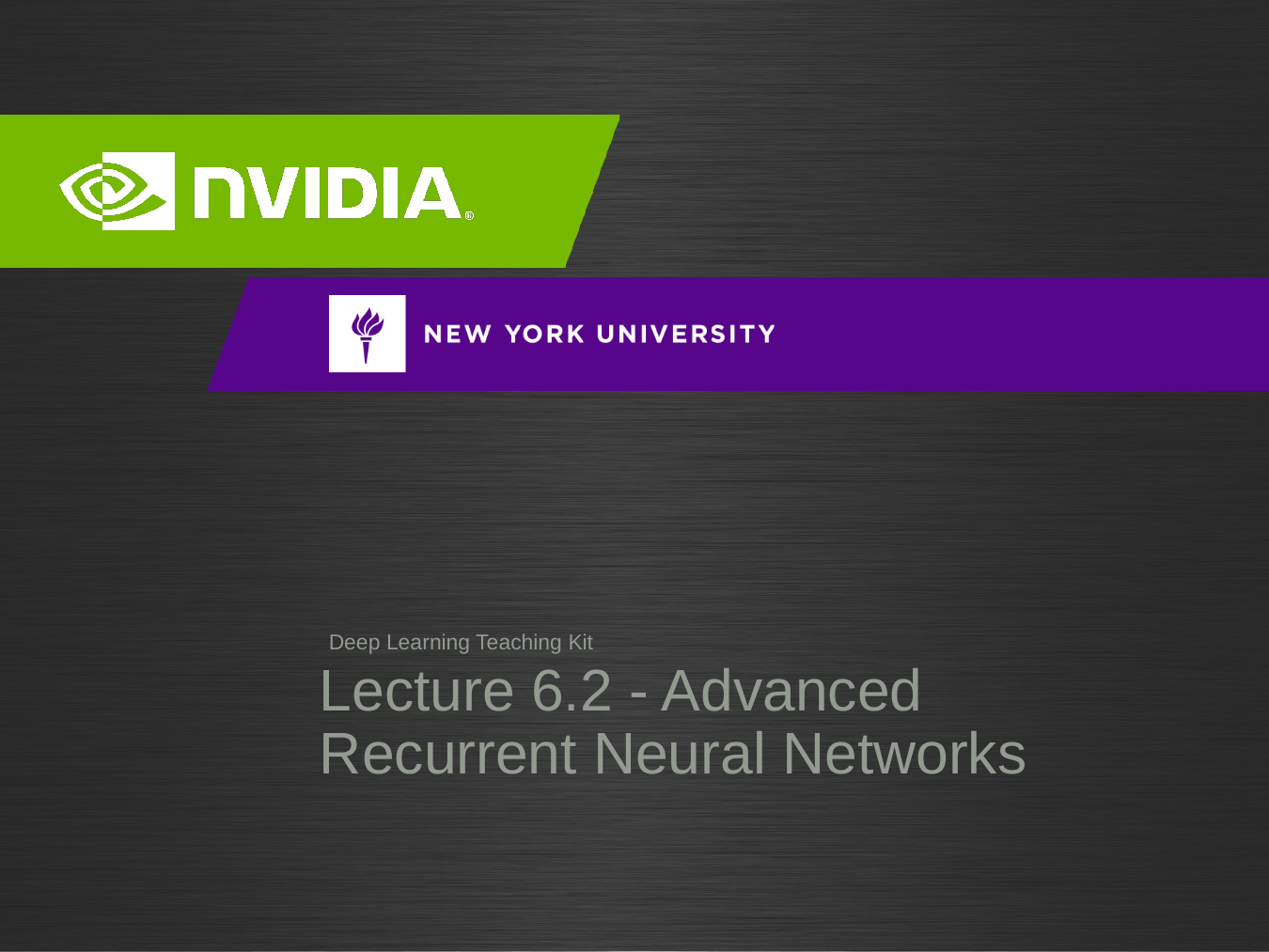

# Lecture 6.2 - Advanced Recurrent Neural Networks